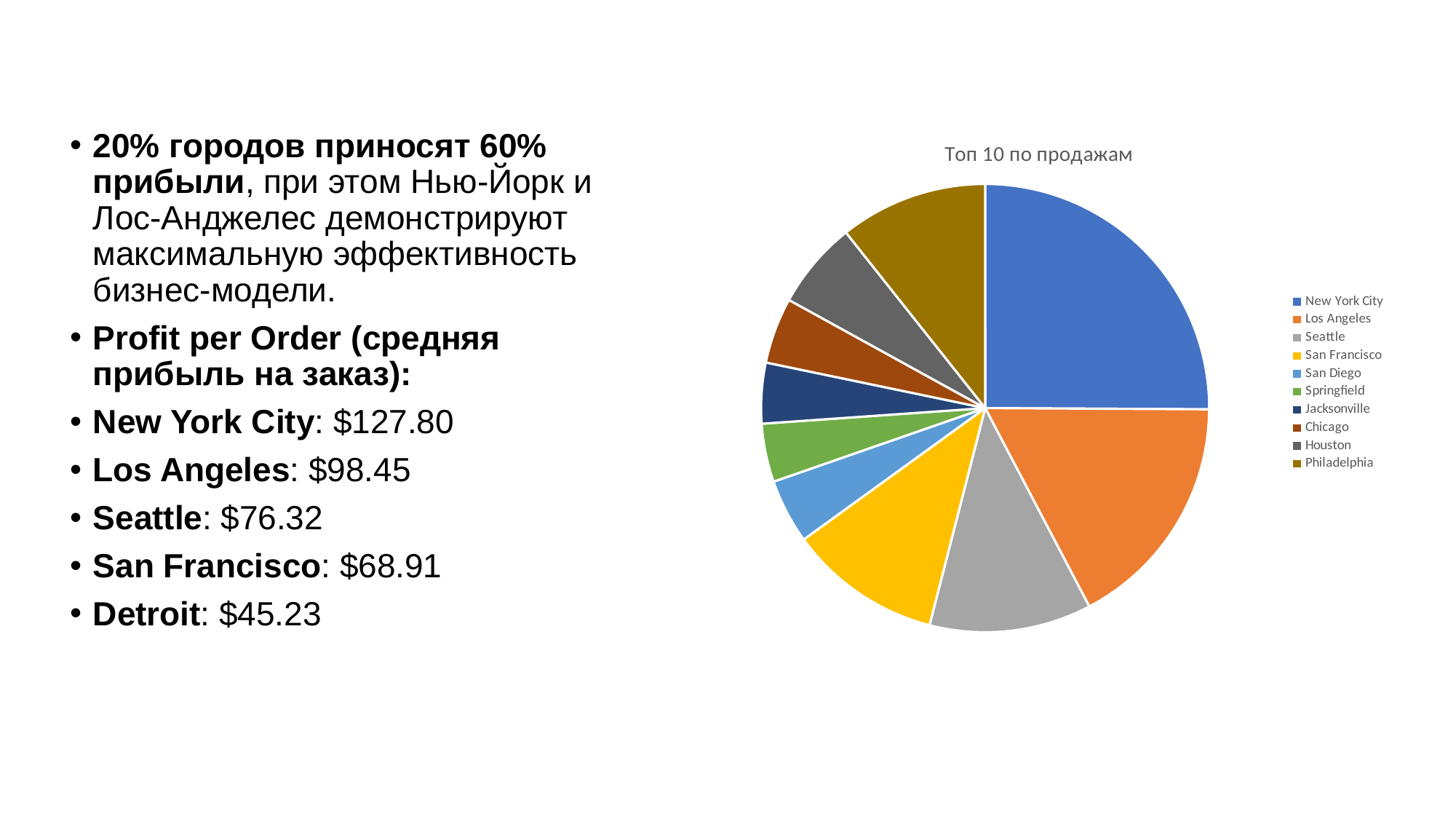

20% городов приносят 60% прибыли, при этом Нью-Йорк и Лос-Анджелес демонстрируют максимальную эффективность бизнес-модели.
Profit per Order (средняя прибыль на заказ):
New York City: $127.80
Los Angeles: $98.45
Seattle: $76.32
San Francisco: $68.91
Detroit: $45.23

### Chart: Топ 10 по продажам

| Category | Сумма по полю Sales | Сумма по полю Profit |
|---|---|---|
| New York City | 256368.161 | 62036.98369999999 |
| Los Angeles | 175851.341 | 30440.757899999968 |
| Seattle | 119540.742 | 29156.09669999999 |
| San Francisco | 112669.09199999992 | 17507.38539999998 |
| San Diego | 47521.028999999995 | 6377.196 |
| Springfield | 43054.342000000004 | 6200.6974 |
| Jacksonville | 44713.183 | -2323.8350000000028 |
| Chicago | 48539.54100000003 | -6654.568799999998 |
| Houston | 64504.760399999934 | -10153.548500000004 |
| Philadelphia | 109077.01300000006 | -13837.767400000013 |